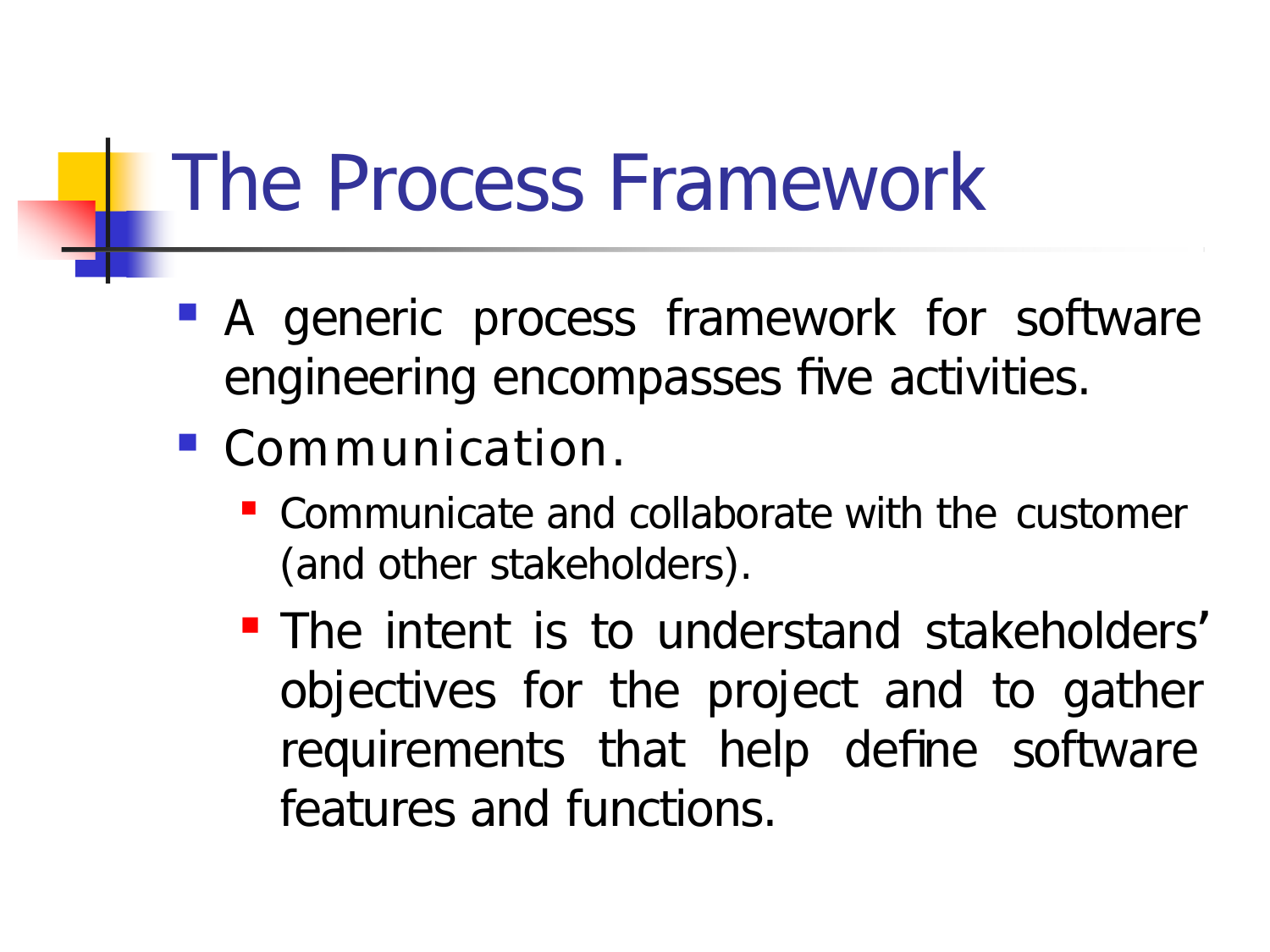

# The Process Framework
A generic process framework for software  engineering encompasses five activities.
Communication.
Communicate and collaborate with the customer
(and other stakeholders).
The intent is to understand stakeholders’  objectives for the project and to gather  requirements that help define software  features and functions.